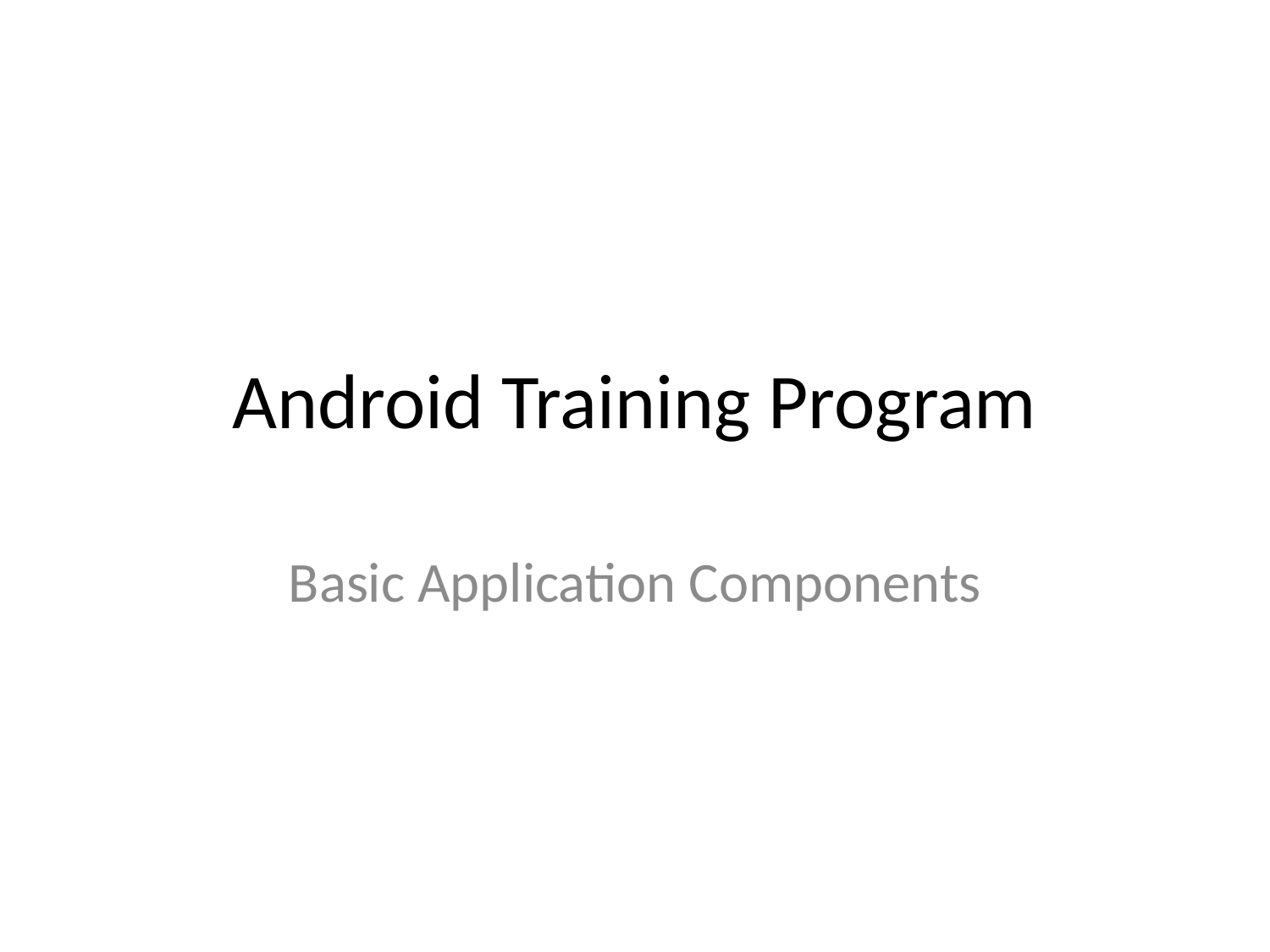

# Android Training Program
Basic Application Components